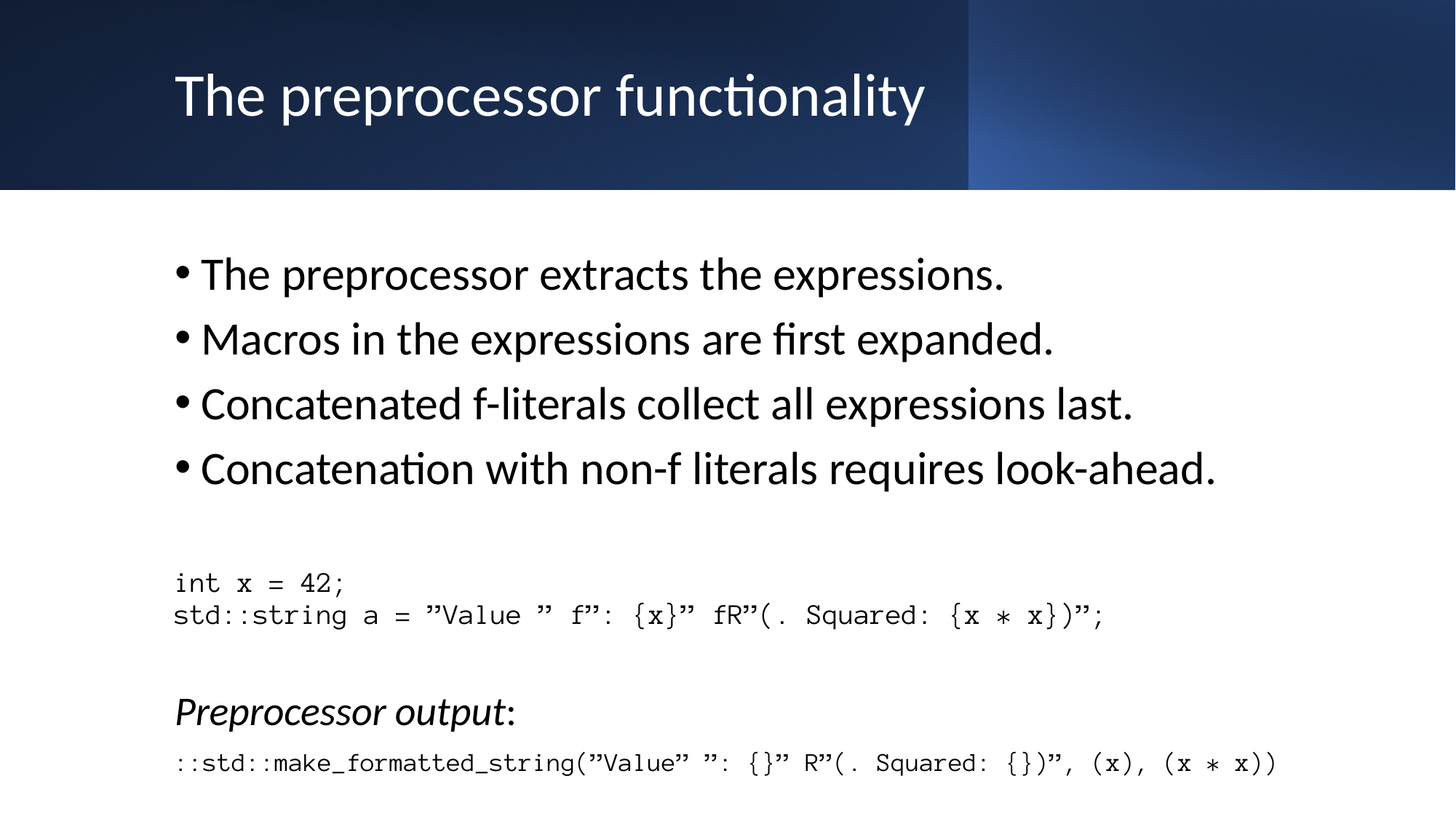

# The preprocessor functionality
The preprocessor extracts the expressions.
Macros in the expressions are first expanded.
Concatenated f-literals collect all expressions last.
Concatenation with non-f literals requires look-ahead.

int x = 42;
std::string a = ”Value ” f”: {x}” fR”(. Squared: {x * x})”;

Preprocessor output:
::std::make_formatted_string(”Value” ”: {}” R”(. Squared: {})”, (x), (x * x))